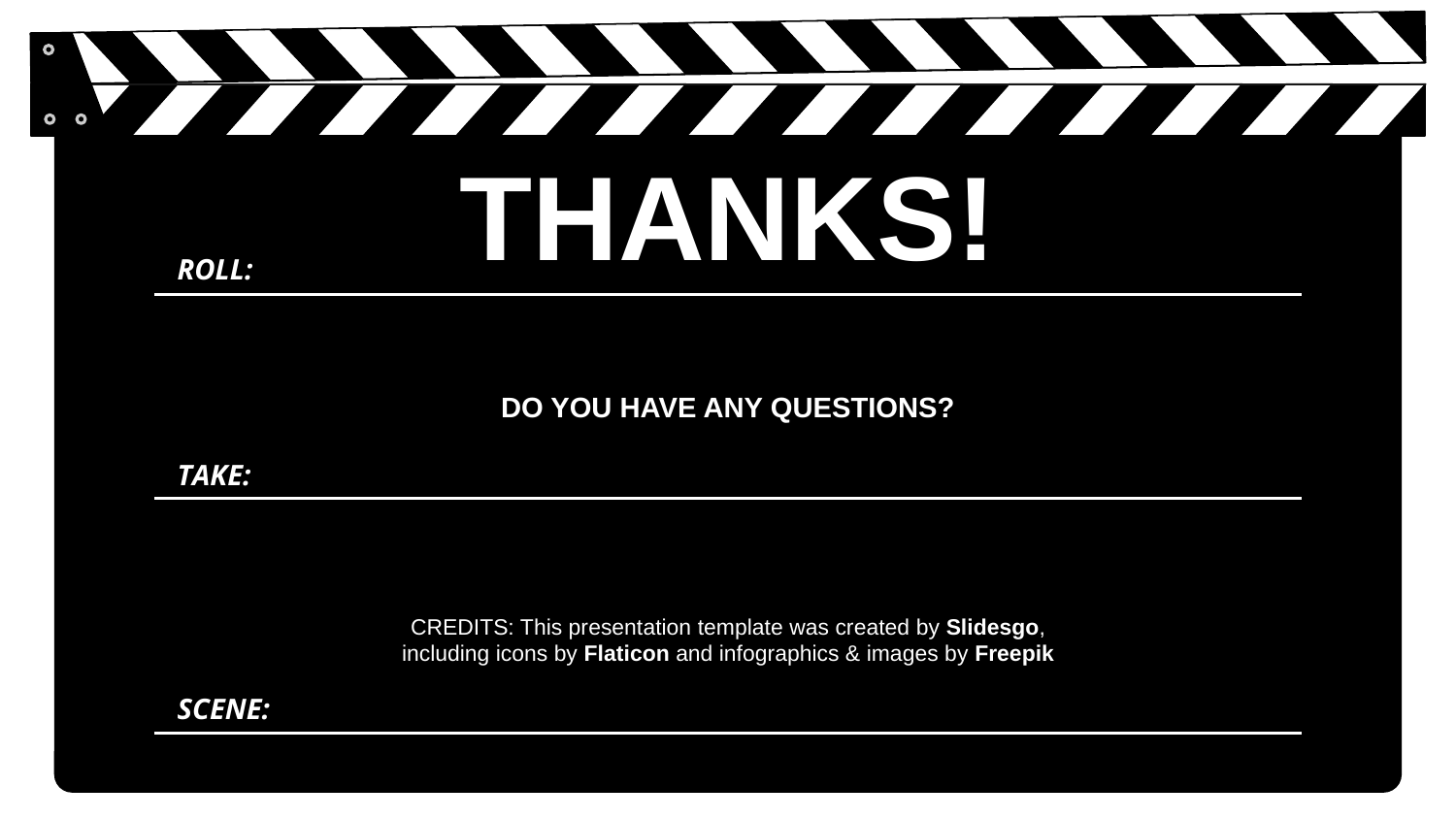

# THANKS!
ROLL:
DO YOU HAVE ANY QUESTIONS?

TAKE:
SCENE: